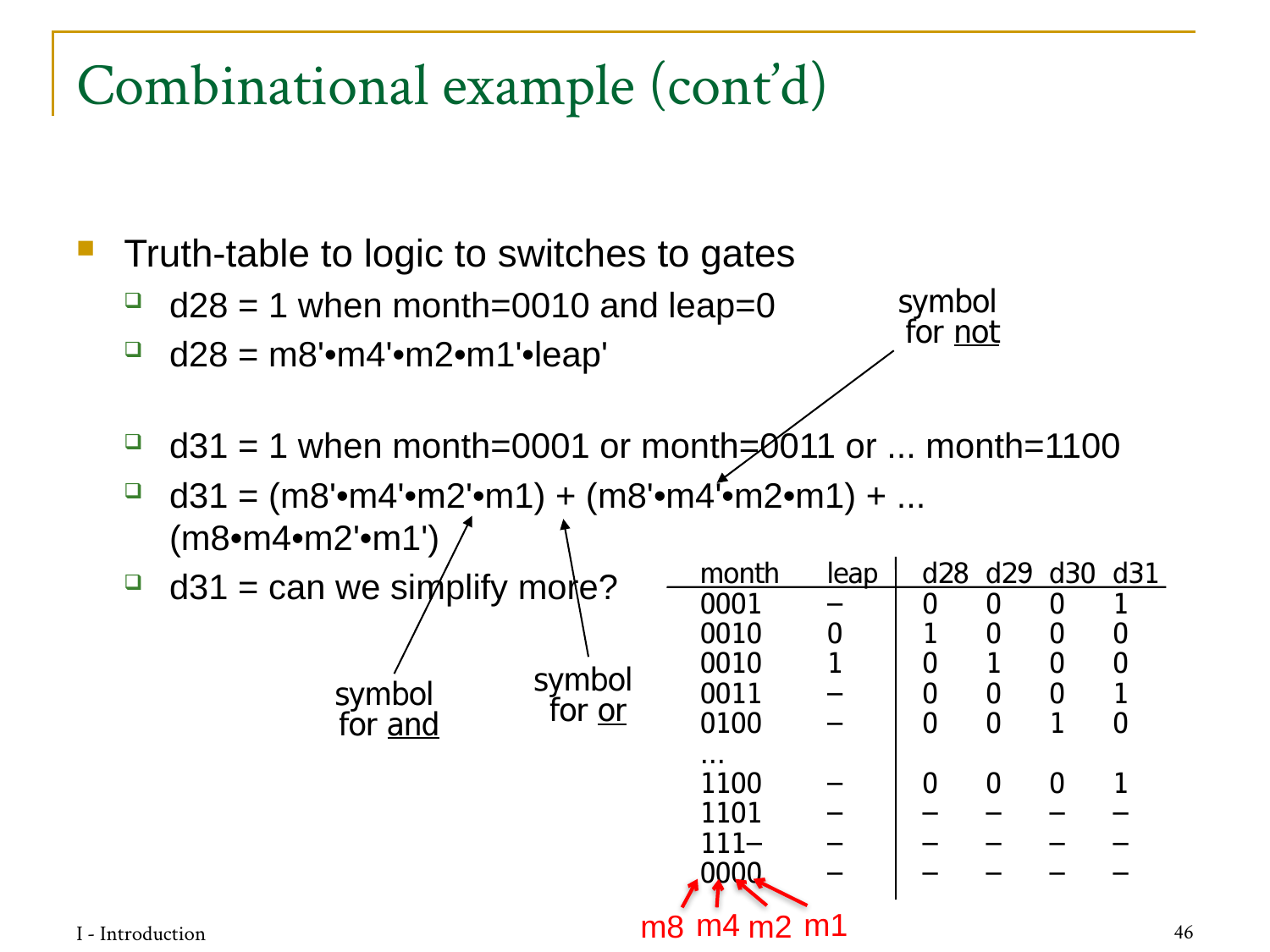

# Combinational example (cont’d)
Truth-table to logic to switches to gates
d28 = 1 when month=0010 and leap=0
d28 = m8'•m4'•m2•m1'•leap'
d31 = 1 when month=0001 or month=0011 or ... month=1100
d31 = (m8'•m4'•m2'•m1) + (m8'•m4'•m2•m1) + ... (m8•m4•m2'•m1')
d31 = can we simplify more?
symbol
for not

month	leap	d28	d29	d30	d31
0001	–	0	0	0	1
0010	0	1	0	0	0
0010	1	0	1	0	0
0011	–	0	0	0	1
0100	–	0	0	1	0
...
1100	–	0	0	0	1
1101	–	–	–	–	–
111–	–	–	–	–	–
0000	–	–	–	–	–

symbol
for or
symbol
for and
I - Introduction
46
m1
m4
m2
m8